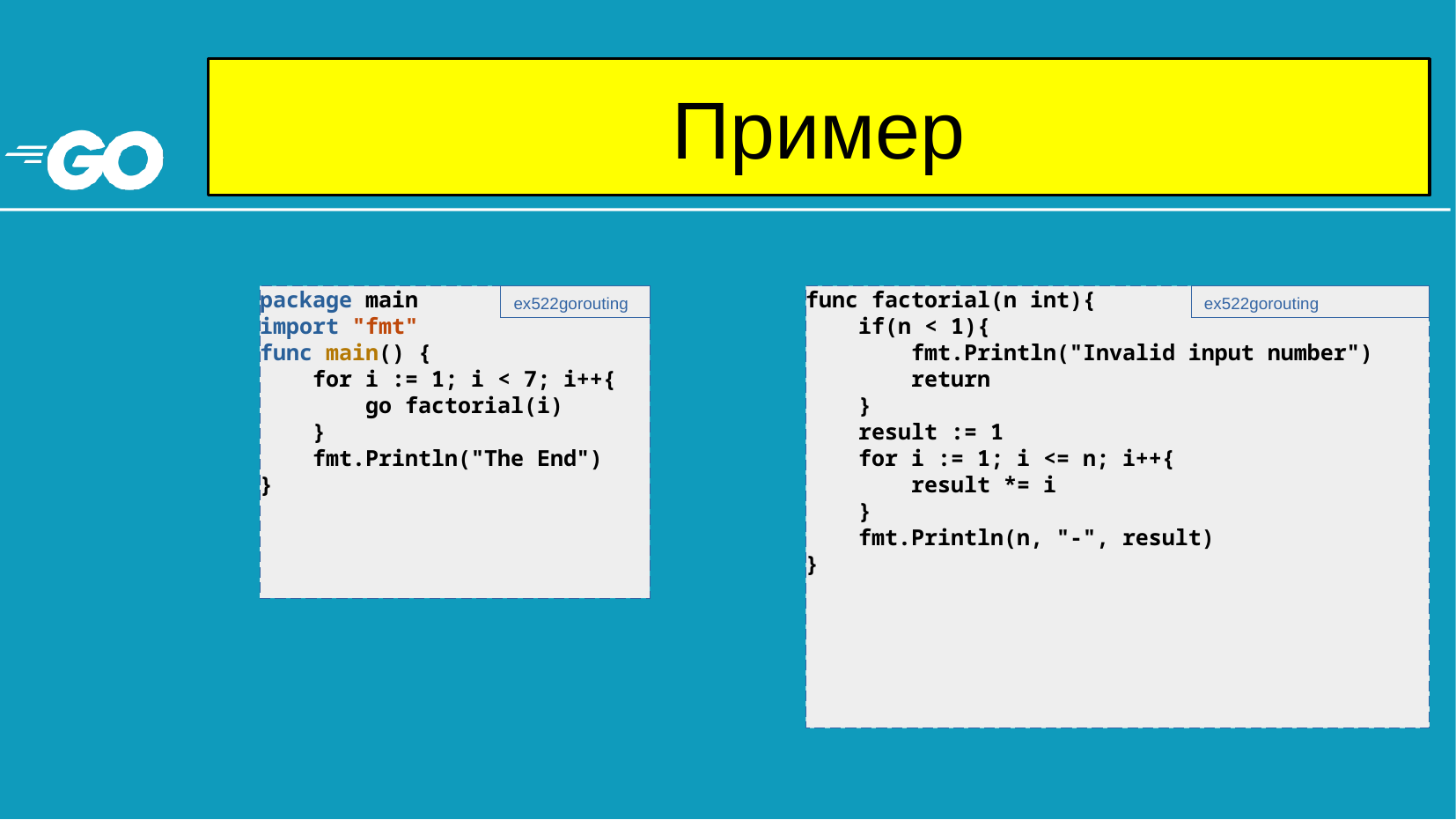

# Пример
package main
import "fmt"
func main() {
    for i := 1; i < 7; i++{
        go factorial(i)
    }
    fmt.Println("The End")
}

ex522gorouting
func factorial(n int){
    if(n < 1){
        fmt.Println("Invalid input number")
        return
    }
    result := 1
    for i := 1; i <= n; i++{
        result *= i
    }
    fmt.Println(n, "-", result)
}

ex522gorouting